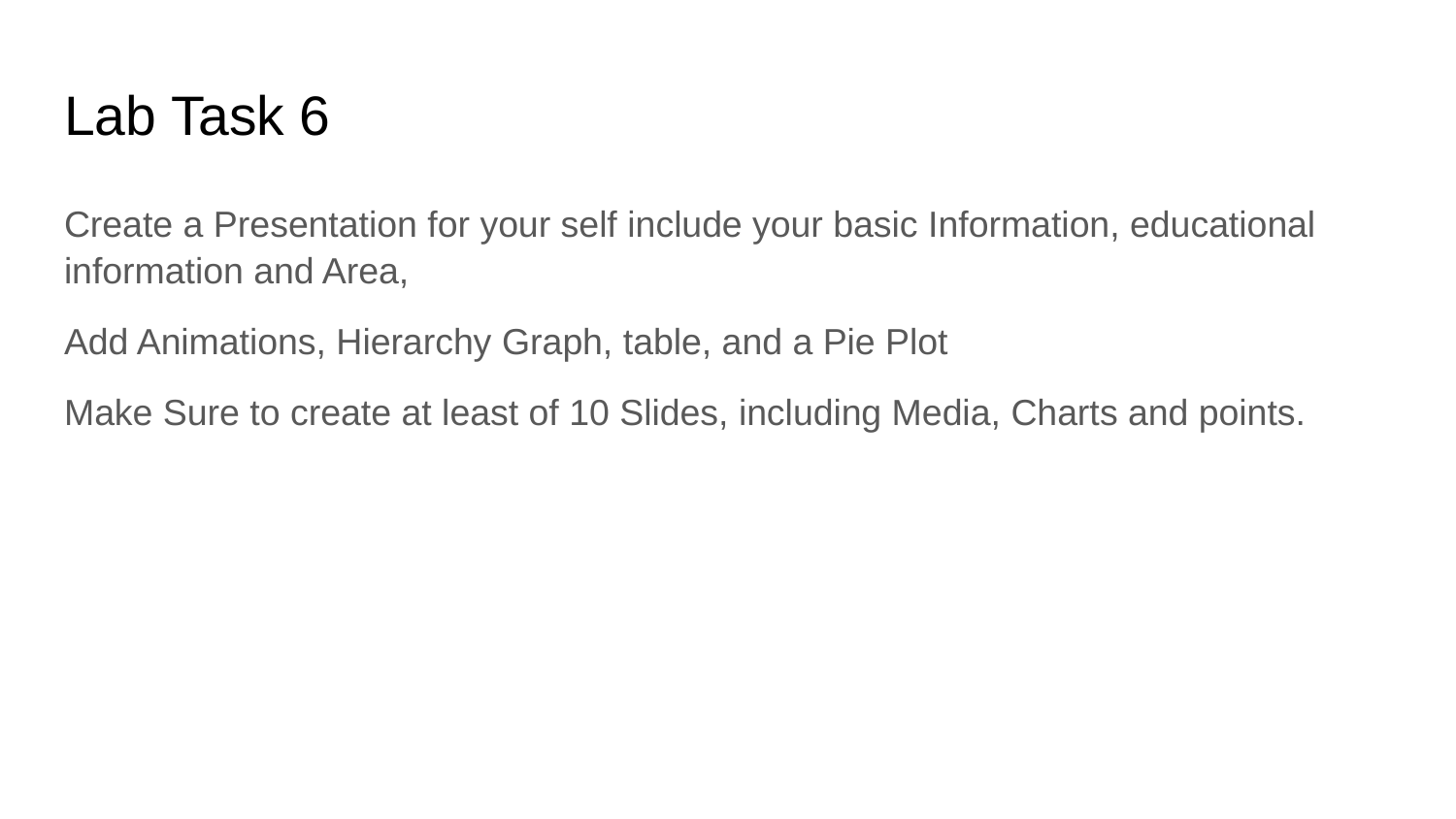

# Lab Task 6
Create a Presentation for your self include your basic Information, educational information and Area,
Add Animations, Hierarchy Graph, table, and a Pie Plot
Make Sure to create at least of 10 Slides, including Media, Charts and points.